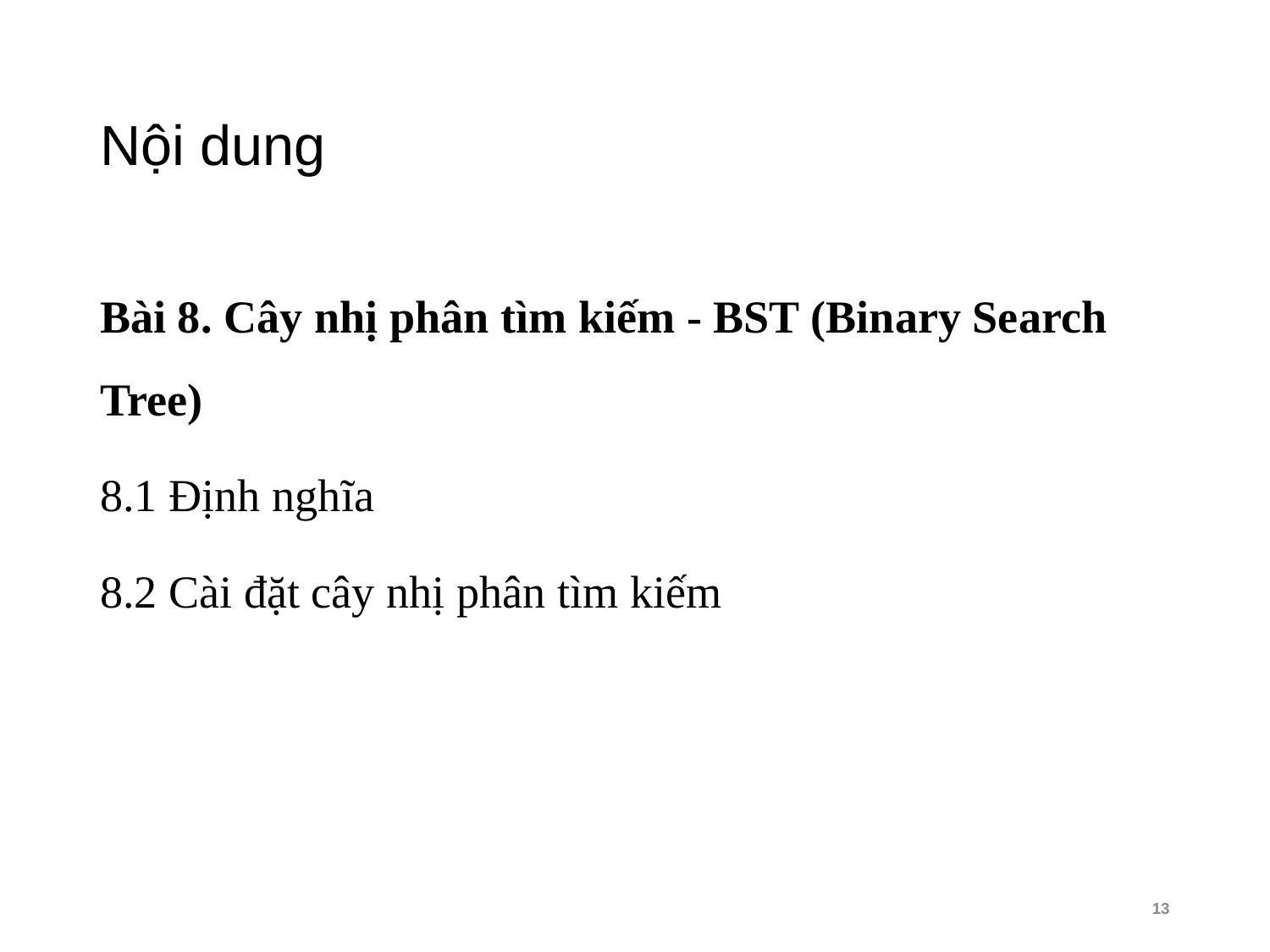

# Nội dung
Bài 8. Cây nhị phân tìm kiếm - BST (Binary Search Tree)
8.1 Định nghĩa
8.2 Cài đặt cây nhị phân tìm kiếm
13